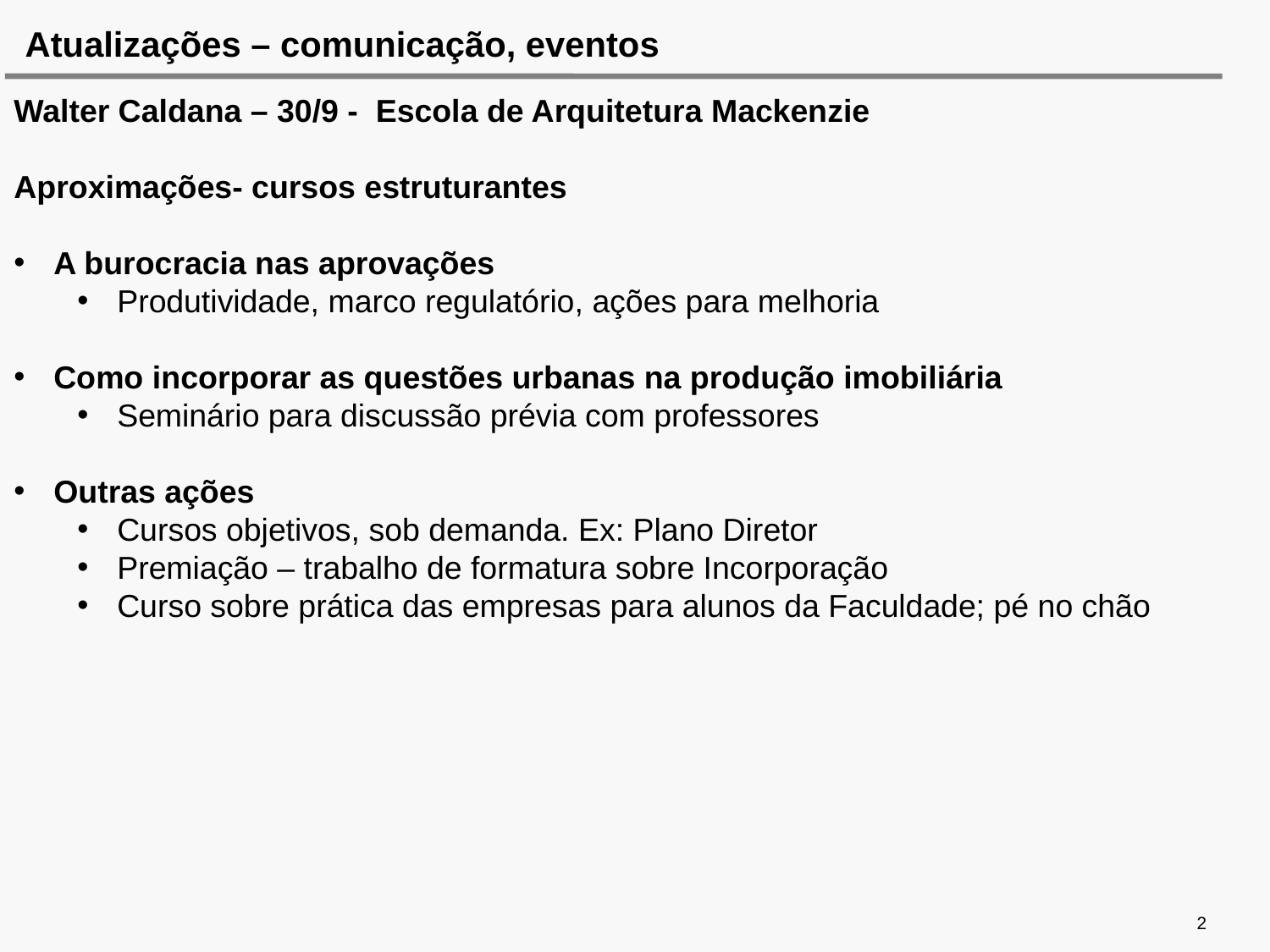

Atualizações – comunicação, eventos

Walter Caldana – 30/9 -  Escola de Arquitetura Mackenzie

Aproximações- cursos estruturantes

A burocracia nas aprovações
Produtividade, marco regulatório, ações para melhoria

Como incorporar as questões urbanas na produção imobiliária
Seminário para discussão prévia com professores

Outras ações
Cursos objetivos, sob demanda. Ex: Plano Diretor
Premiação – trabalho de formatura sobre Incorporação
Curso sobre prática das empresas para alunos da Faculdade; pé no chão

2